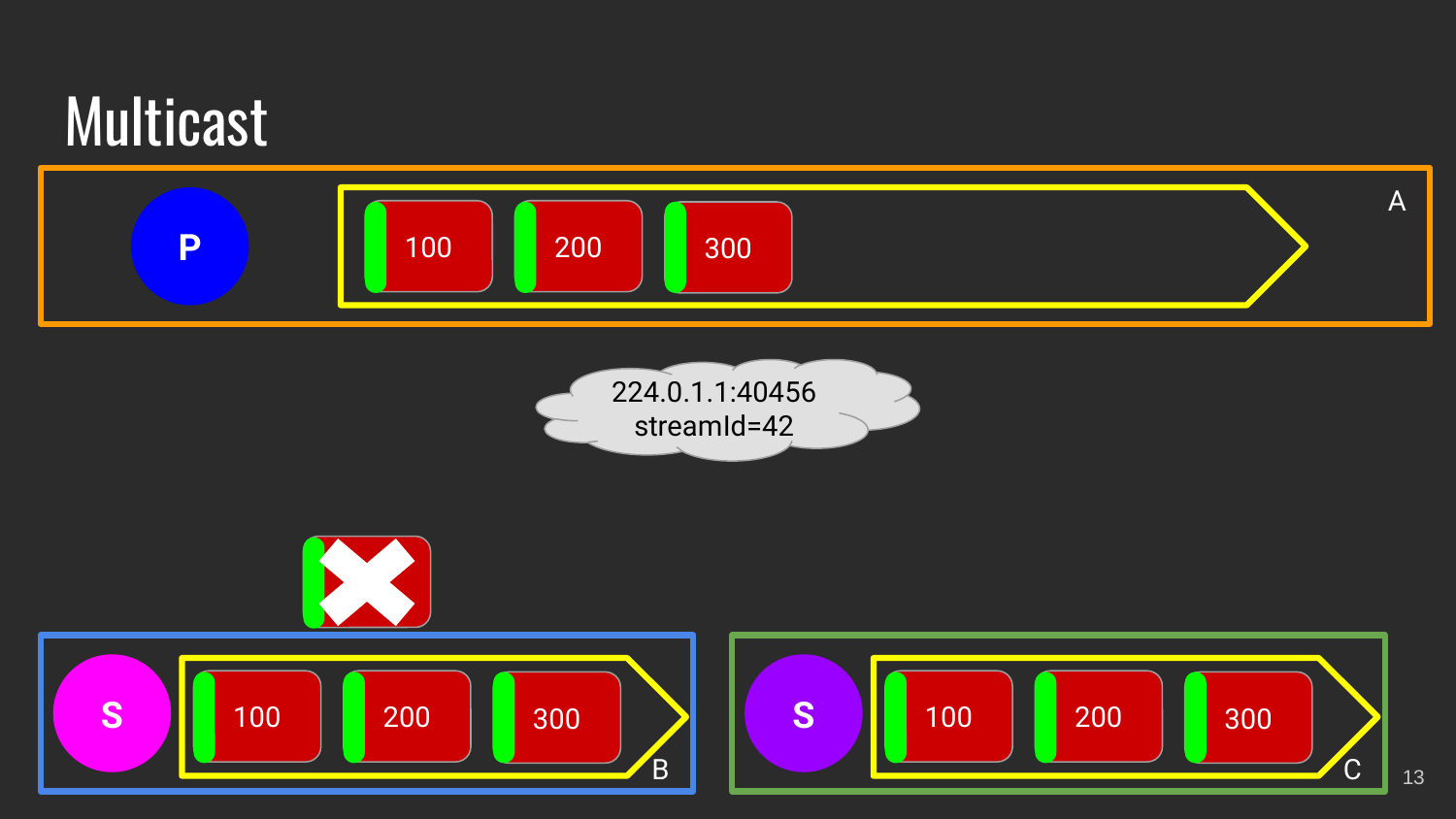

# Multicast

A
P

100
200

300
224.0.1.1:40456
streamId=42

200

S
S

100
200
100
200

300

300
B
C
13